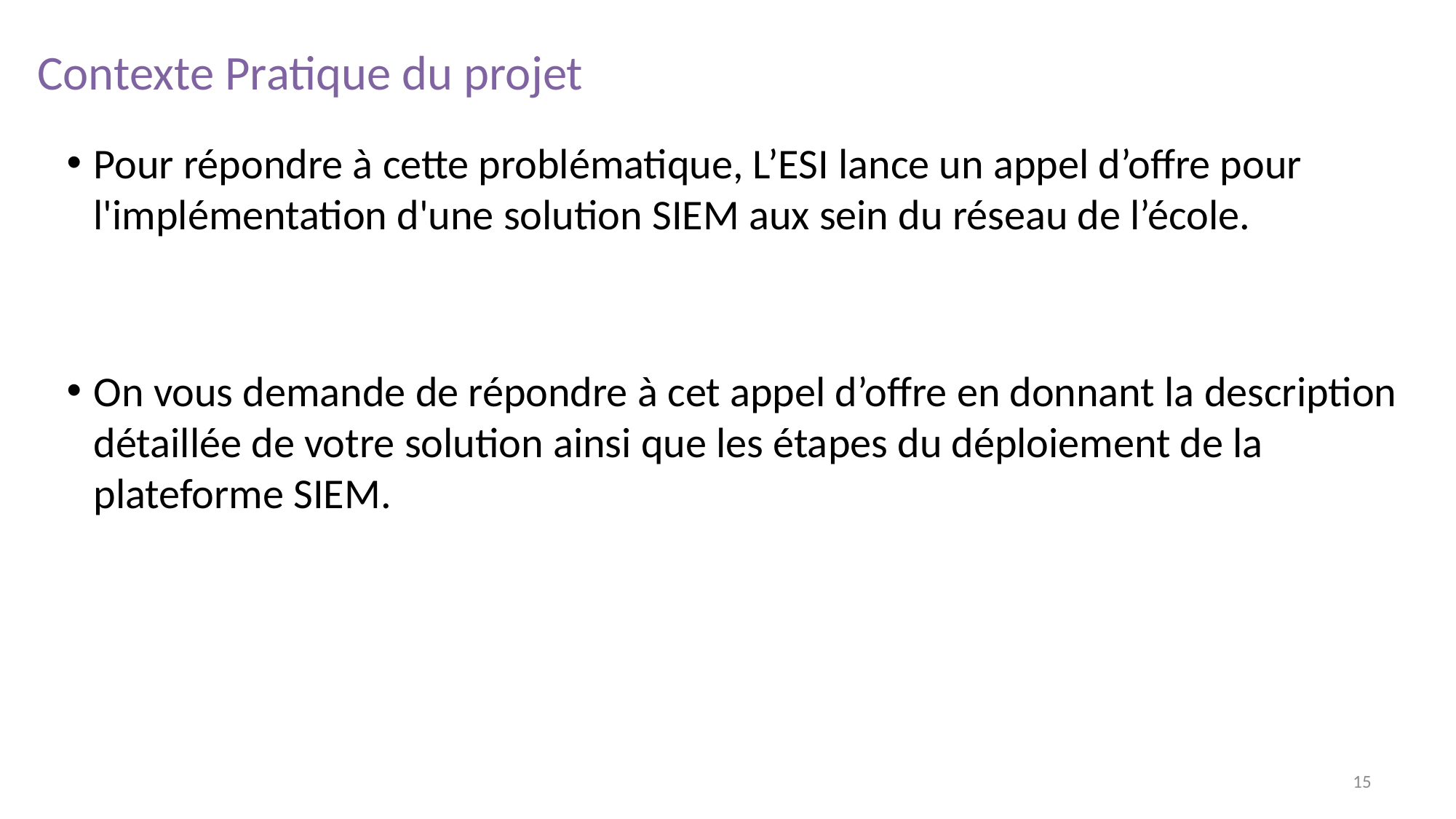

Contexte Pratique du projet
Pour répondre à cette problématique, L’ESI lance un appel d’offre pour l'implémentation d'une solution SIEM aux sein du réseau de l’école.

On vous demande de répondre à cet appel d’offre en donnant la description détaillée de votre solution ainsi que les étapes du déploiement de la plateforme SIEM.

15